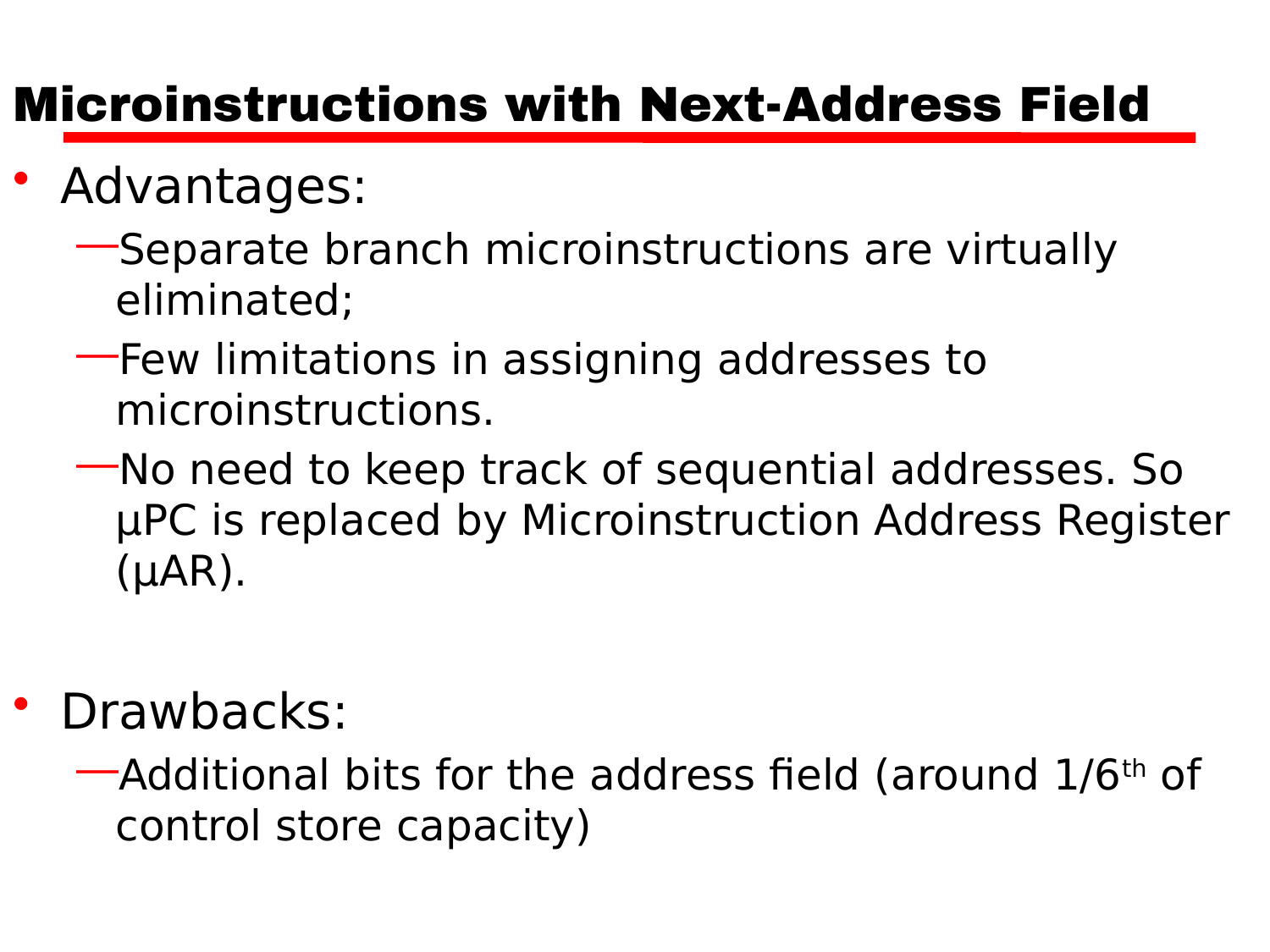

# Microinstructions with Next-Address Field
Advantages:
Separate branch microinstructions are virtually eliminated;
Few limitations in assigning addresses to microinstructions.
No need to keep track of sequential addresses. So µPC is replaced by Microinstruction Address Register (µAR).

Drawbacks:
Additional bits for the address field (around 1/6th of control store capacity)